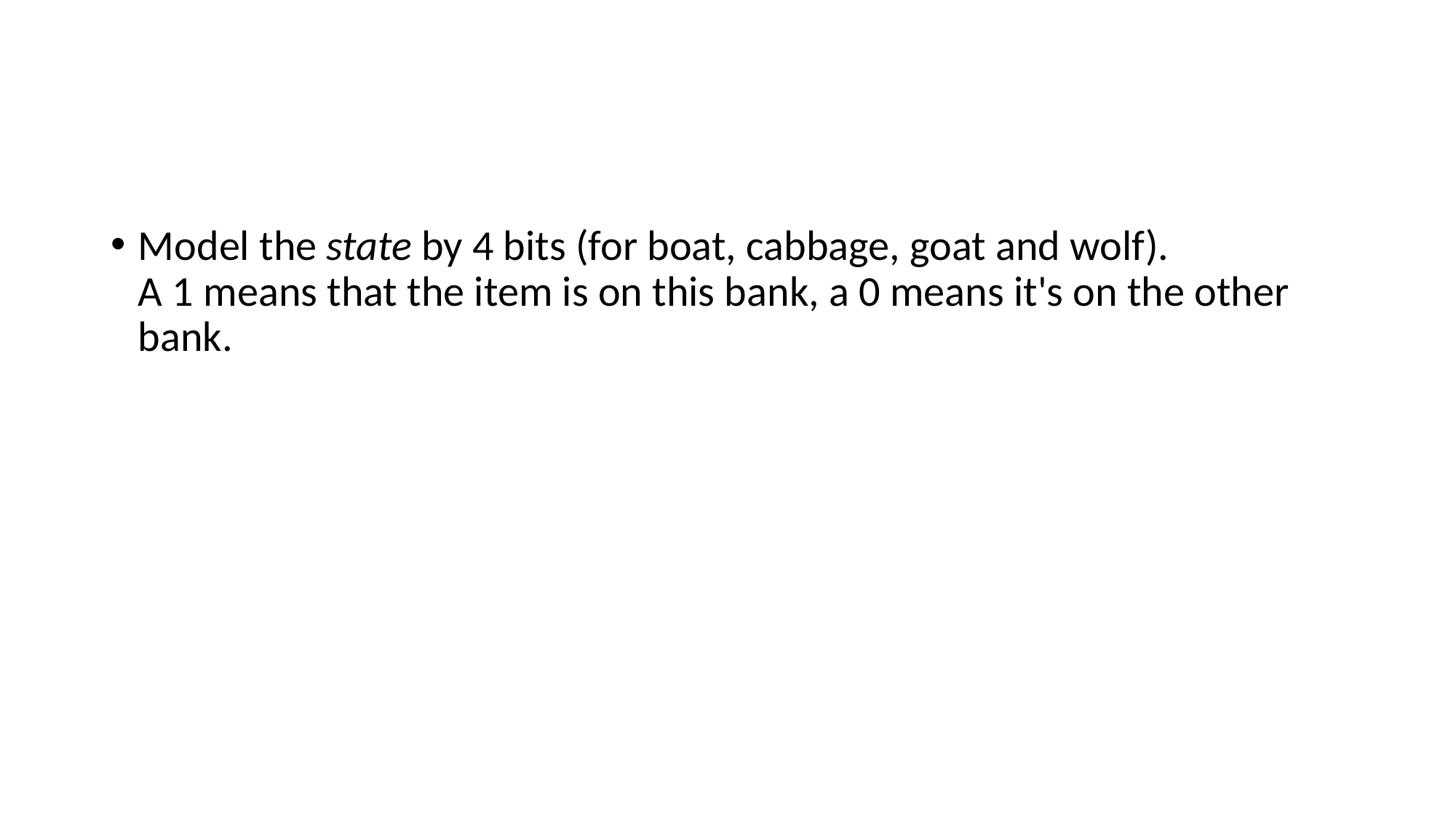

Model the state by 4 bits (for boat, cabbage, goat and wolf).
A 1 means that the item is on this bank, a 0 means it's on the other bank.